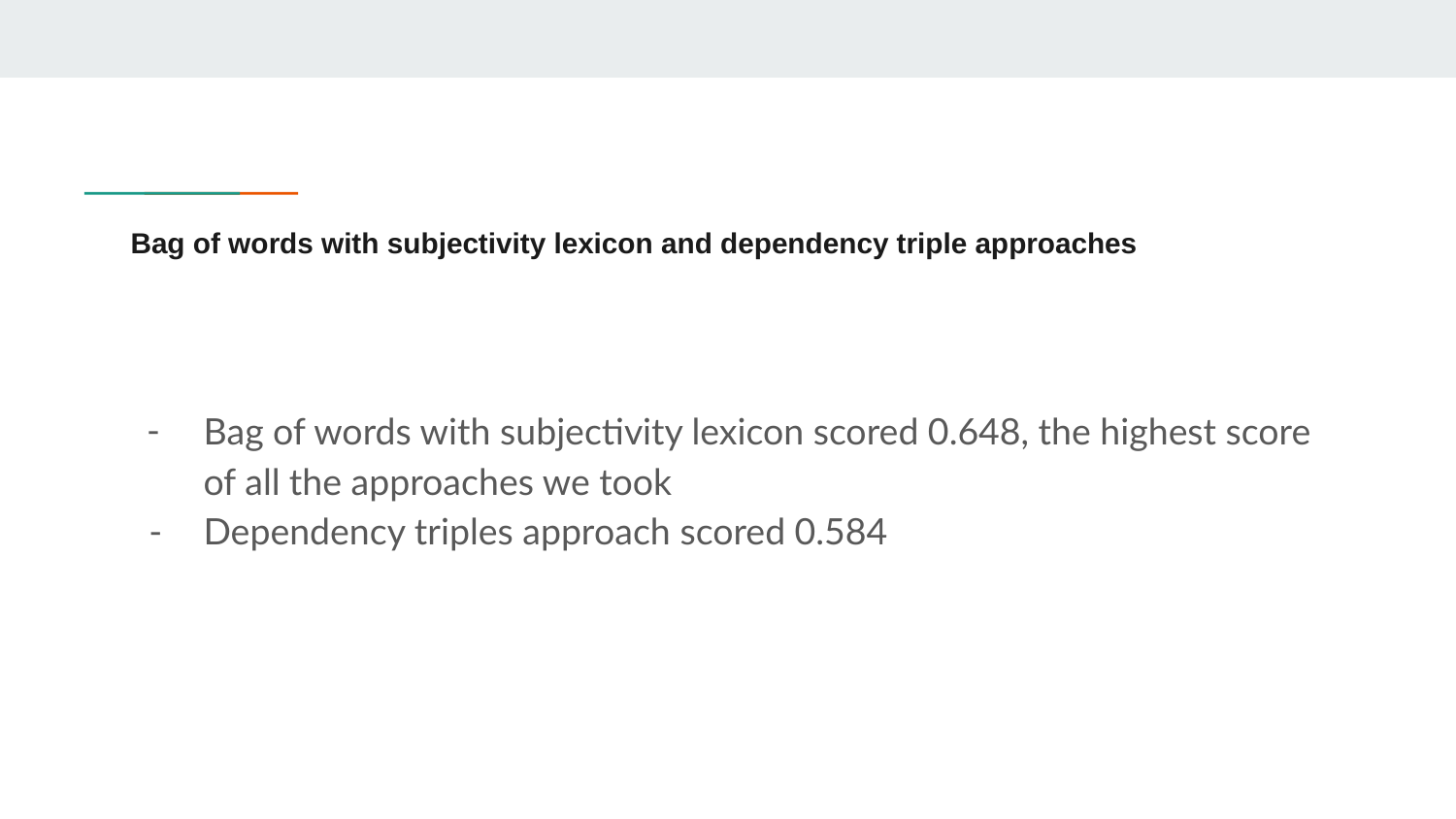

# Bag of words with subjectivity lexicon and dependency triple approaches
Bag of words with subjectivity lexicon scored 0.648, the highest score of all the approaches we took
Dependency triples approach scored 0.584